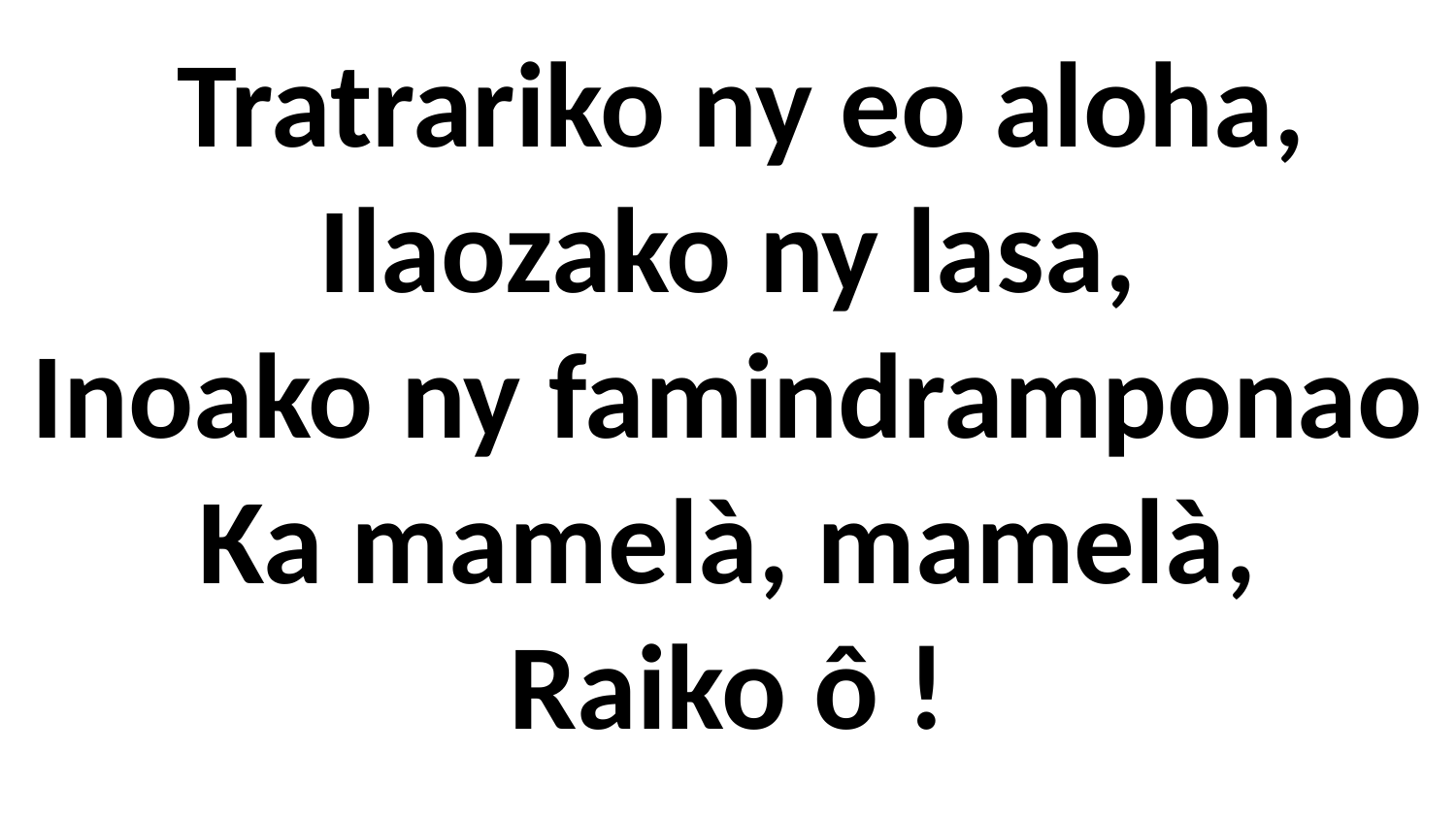

# Tratrariko ny eo aloha, Ilaozako ny lasa, Inoako ny famindramponao Ka mamelà, mamelà, Raiko ô !